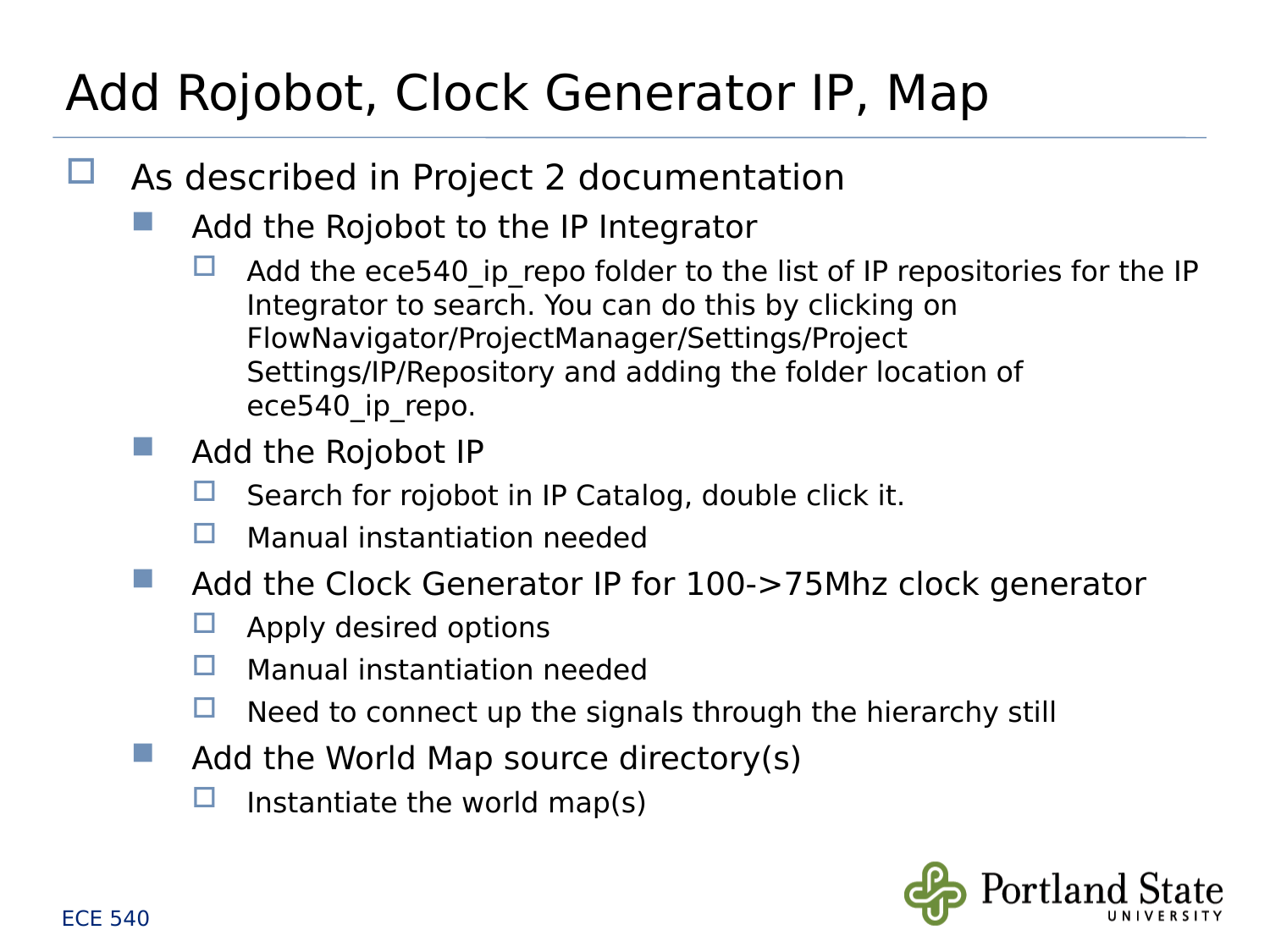

# Add Rojobot, Clock Generator IP, Map
As described in Project 2 documentation
Add the Rojobot to the IP Integrator
Add the ece540_ip_repo folder to the list of IP repositories for the IP Integrator to search. You can do this by clicking on FlowNavigator/ProjectManager/Settings/Project Settings/IP/Repository and adding the folder location of ece540_ip_repo.
Add the Rojobot IP
Search for rojobot in IP Catalog, double click it.
Manual instantiation needed
Add the Clock Generator IP for 100->75Mhz clock generator
Apply desired options
Manual instantiation needed
Need to connect up the signals through the hierarchy still
Add the World Map source directory(s)
Instantiate the world map(s)